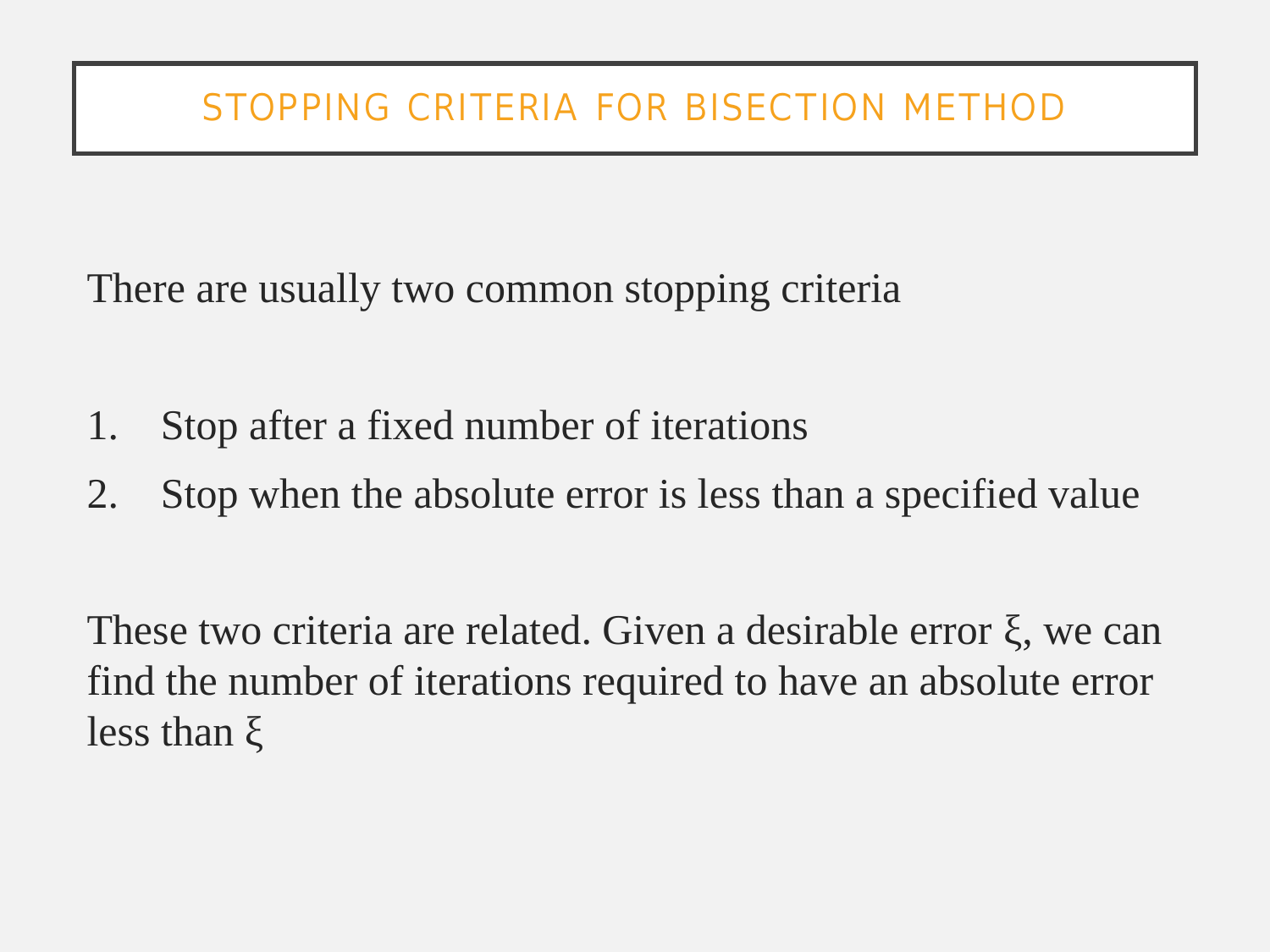

# Stopping criteria for Bisection method
There are usually two common stopping criteria

Stop after a fixed number of iterations
Stop when the absolute error is less than a specified value

These two criteria are related. Given a desirable error ξ, we can find the number of iterations required to have an absolute error less than ξ